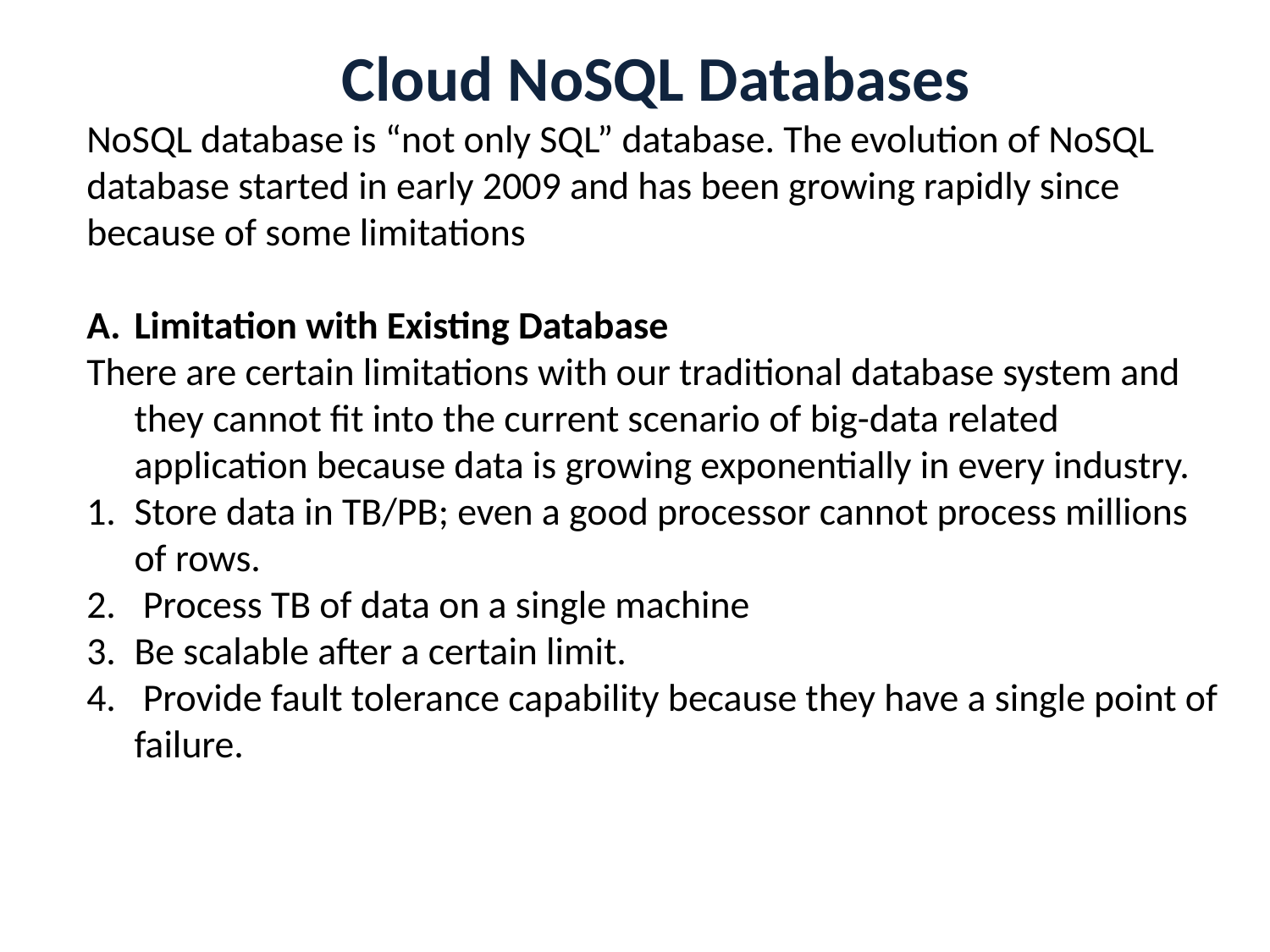

Cloud NoSQL Databases
NoSQL database is “not only SQL” database. The evolution of NoSQL database started in early 2009 and has been growing rapidly since because of some limitations

Limitation with Existing Database
There are certain limitations with our traditional database system and they cannot fit into the current scenario of big-data related application because data is growing exponentially in every industry.
Store data in TB/PB; even a good processor cannot process millions of rows.
 Process TB of data on a single machine
Be scalable after a certain limit.
 Provide fault tolerance capability because they have a single point of failure.